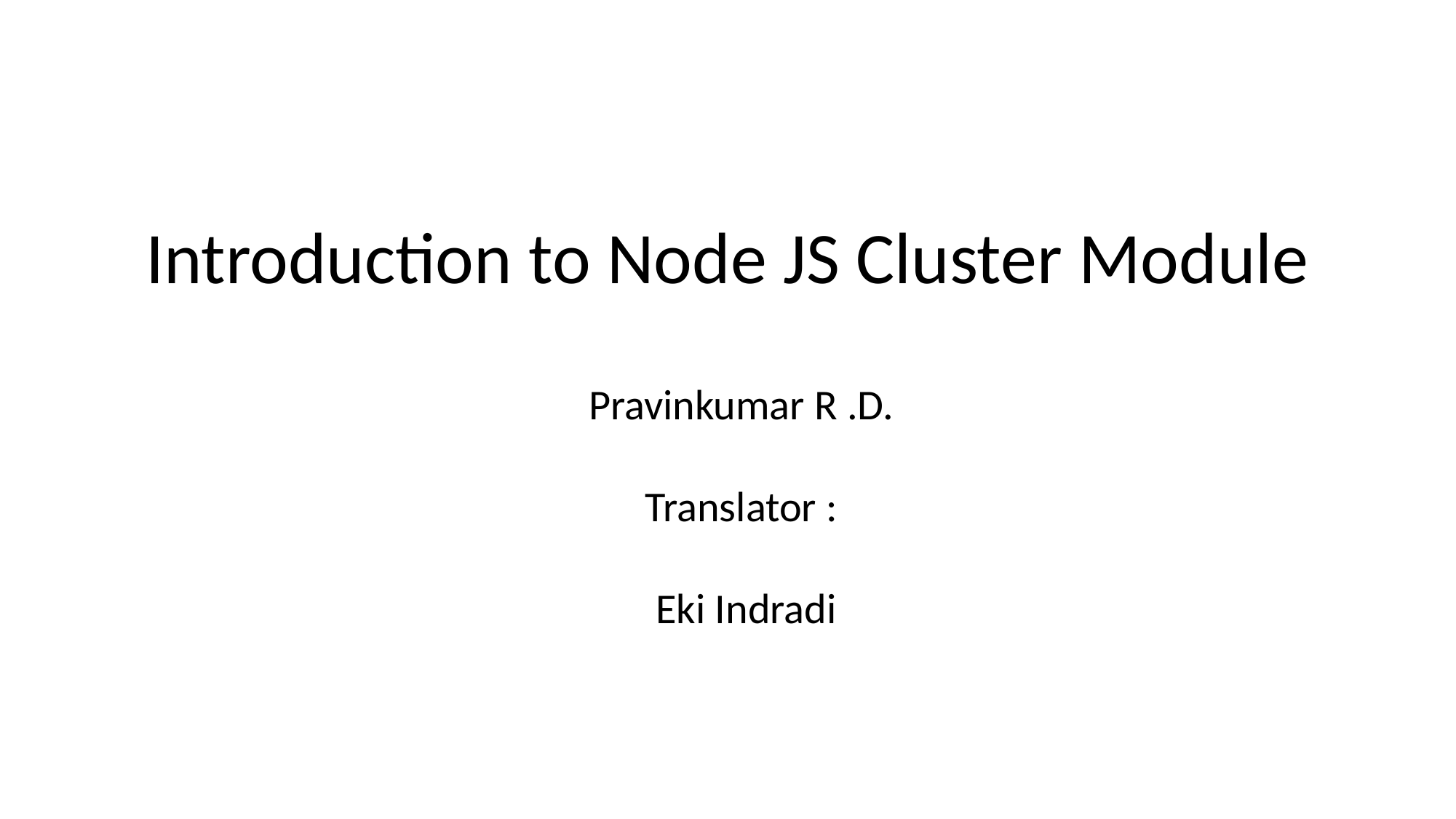

# Introduction to Node JS Cluster Module
Pravinkumar R .D.

Translator :
 Eki Indradi